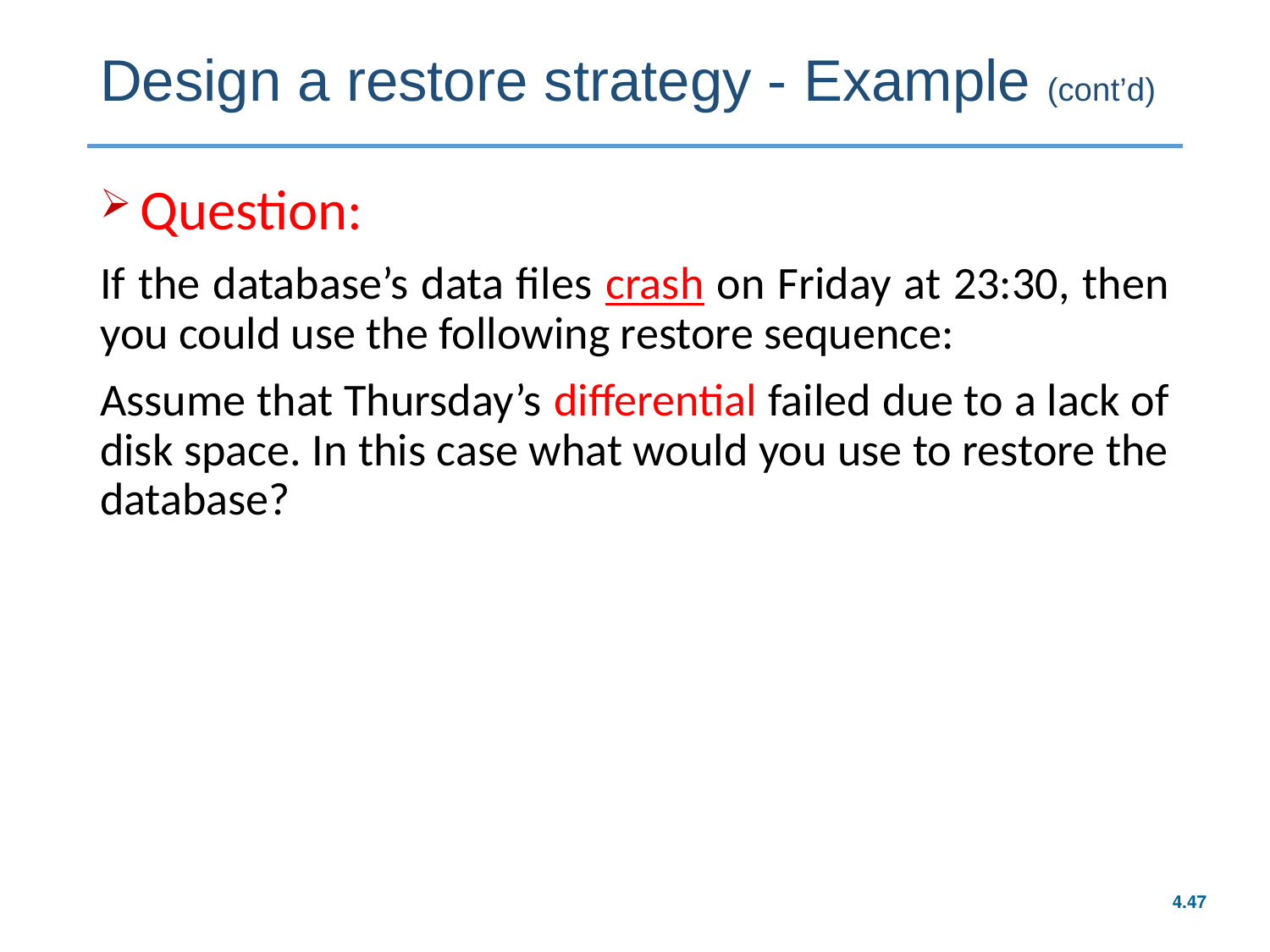

# Design a restore strategy - Example (cont’d)
 Question:
If the database’s data files crash on Friday at 23:30, then you could use the following restore sequence:
Assume that Thursday’s differential failed due to a lack of disk space. In this case what would you use to restore the database?